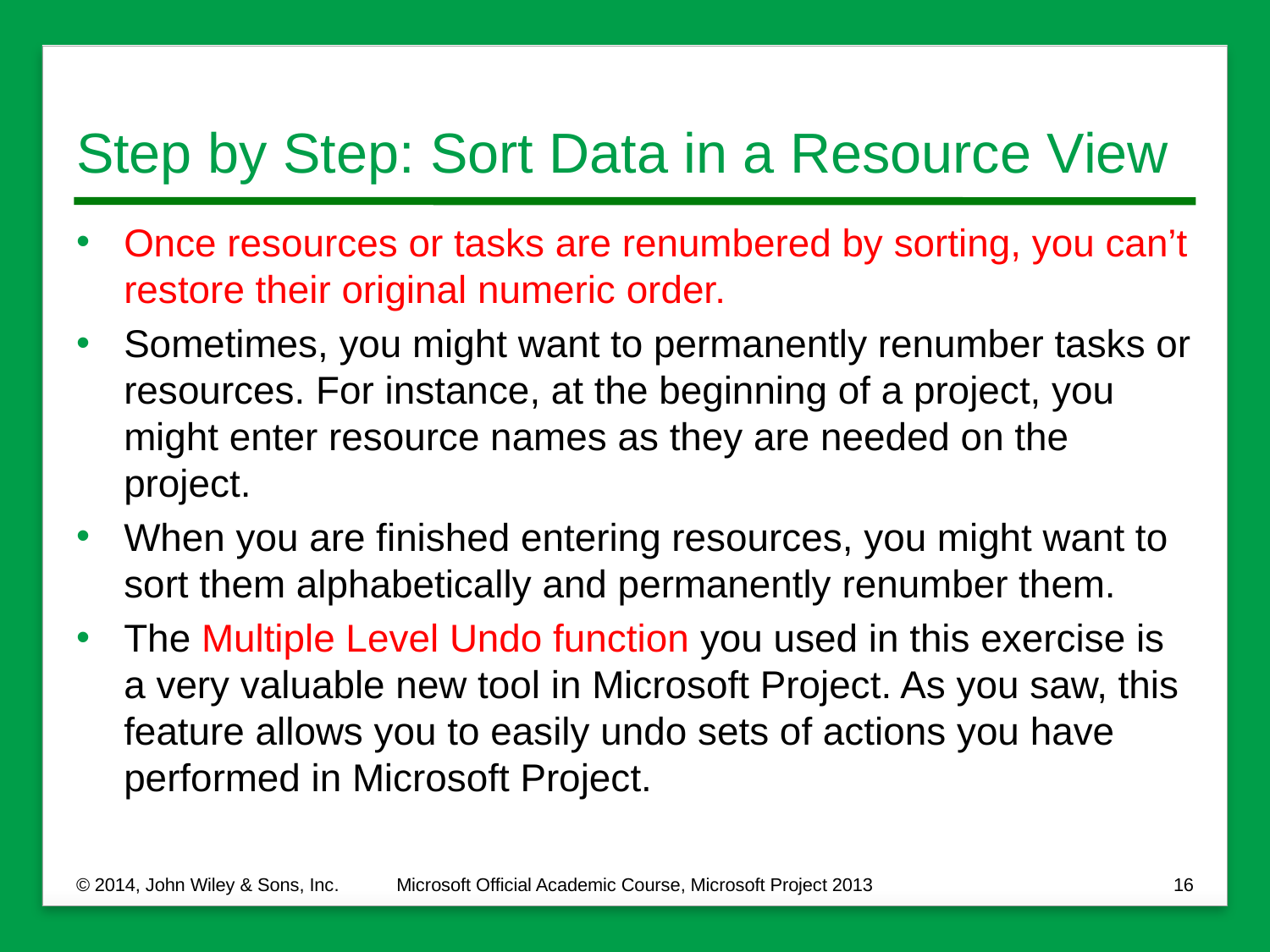

# Step by Step: Sort Data in a Resource View
Once resources or tasks are renumbered by sorting, you can’t restore their original numeric order.
Sometimes, you might want to permanently renumber tasks or resources. For instance, at the beginning of a project, you might enter resource names as they are needed on the project.
When you are finished entering resources, you might want to sort them alphabetically and permanently renumber them.
The Multiple Level Undo function you used in this exercise is a very valuable new tool in Microsoft Project. As you saw, this feature allows you to easily undo sets of actions you have performed in Microsoft Project.

© 2014, John Wiley & Sons, Inc.
Microsoft Official Academic Course, Microsoft Project 2013
16